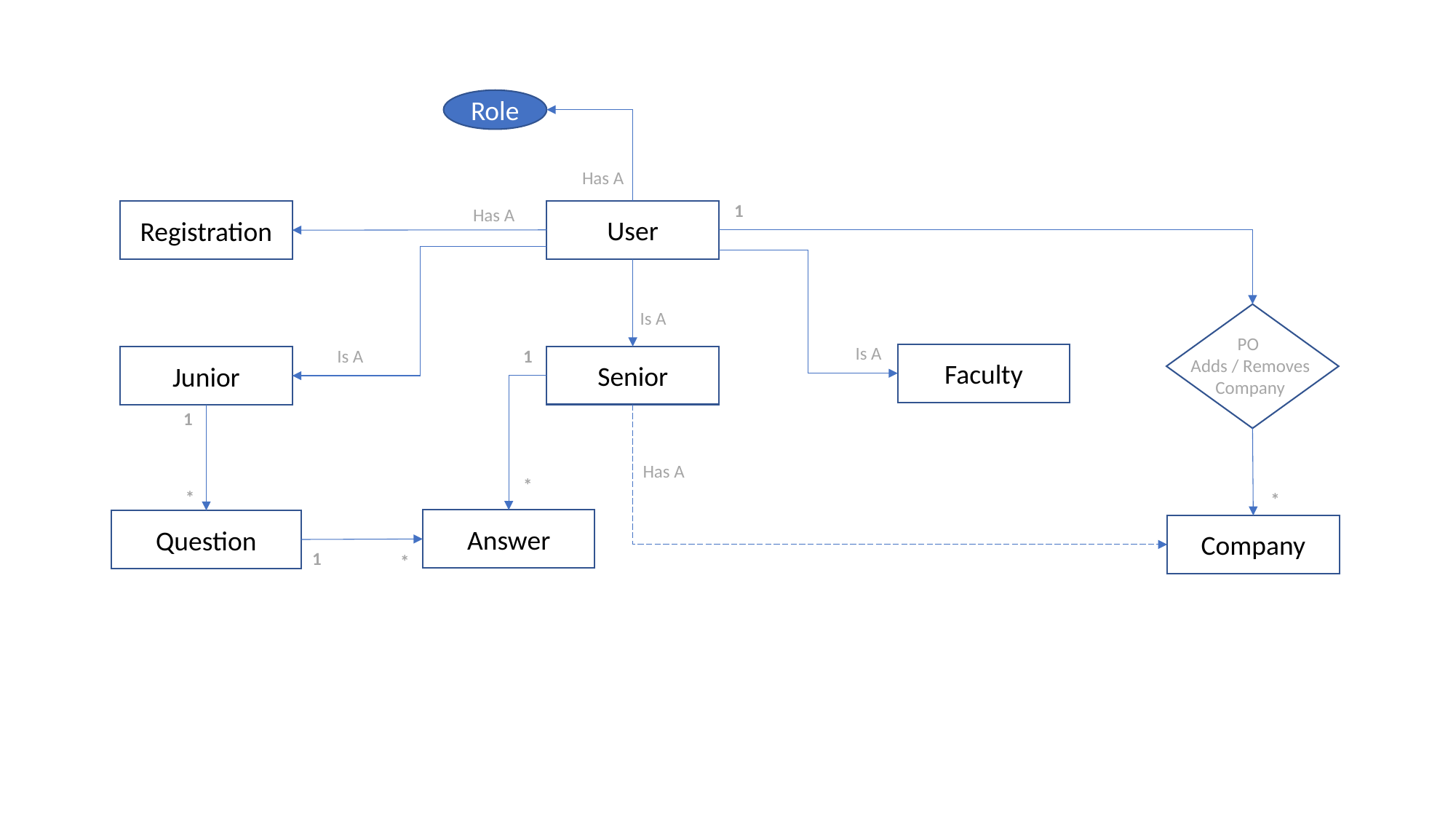

Role
Has A
1
Has A
User
Registration
Is A

PO
Adds / Removes Company

Is A
1
Is A
Faculty
Senior
Junior
1
Has A
*
*
*
Answer
Question
Company
1
*